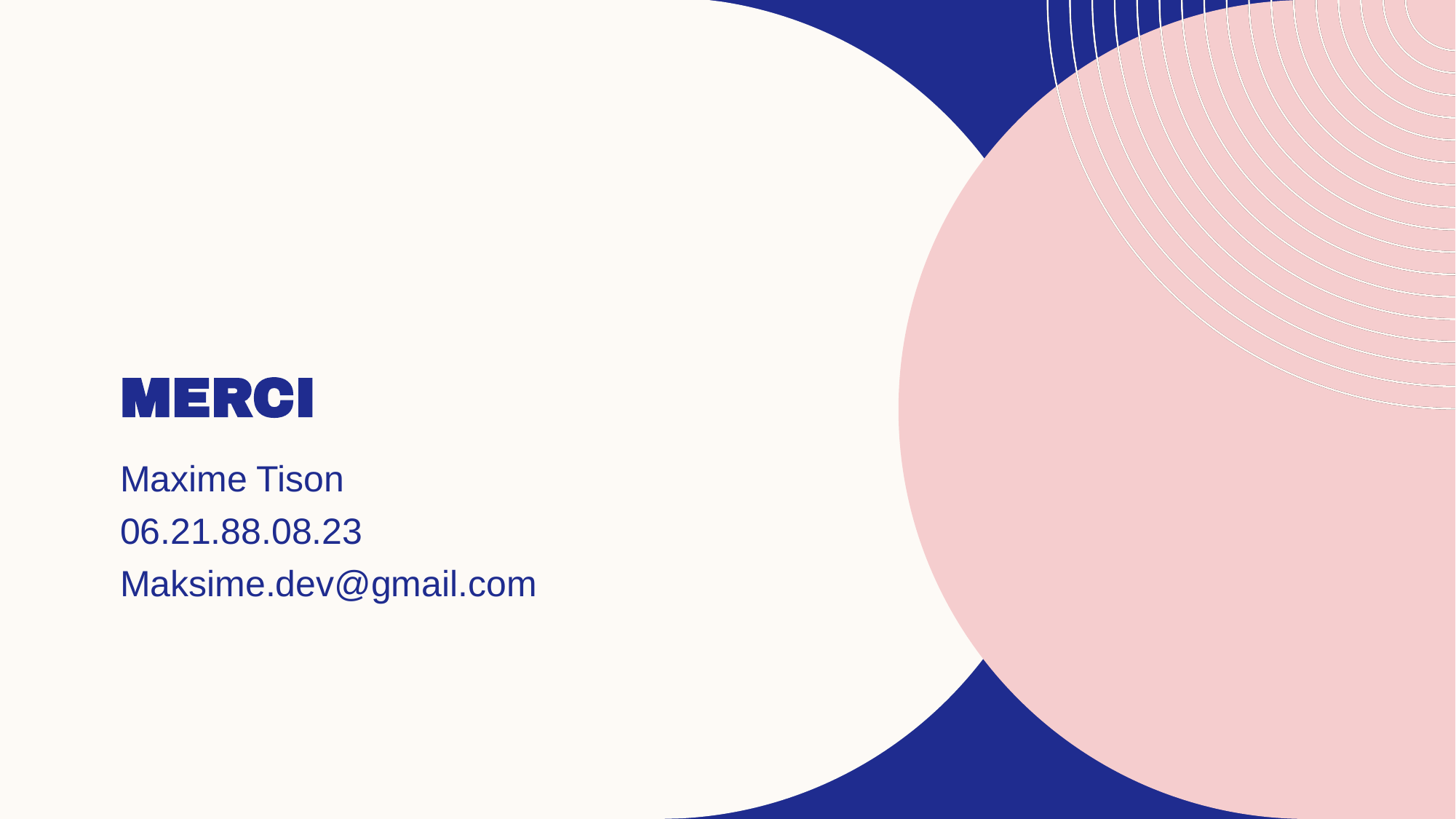

# Merci
Maxime Tison	​
06.21.88.08.23
Maksime.dev@gmail.com